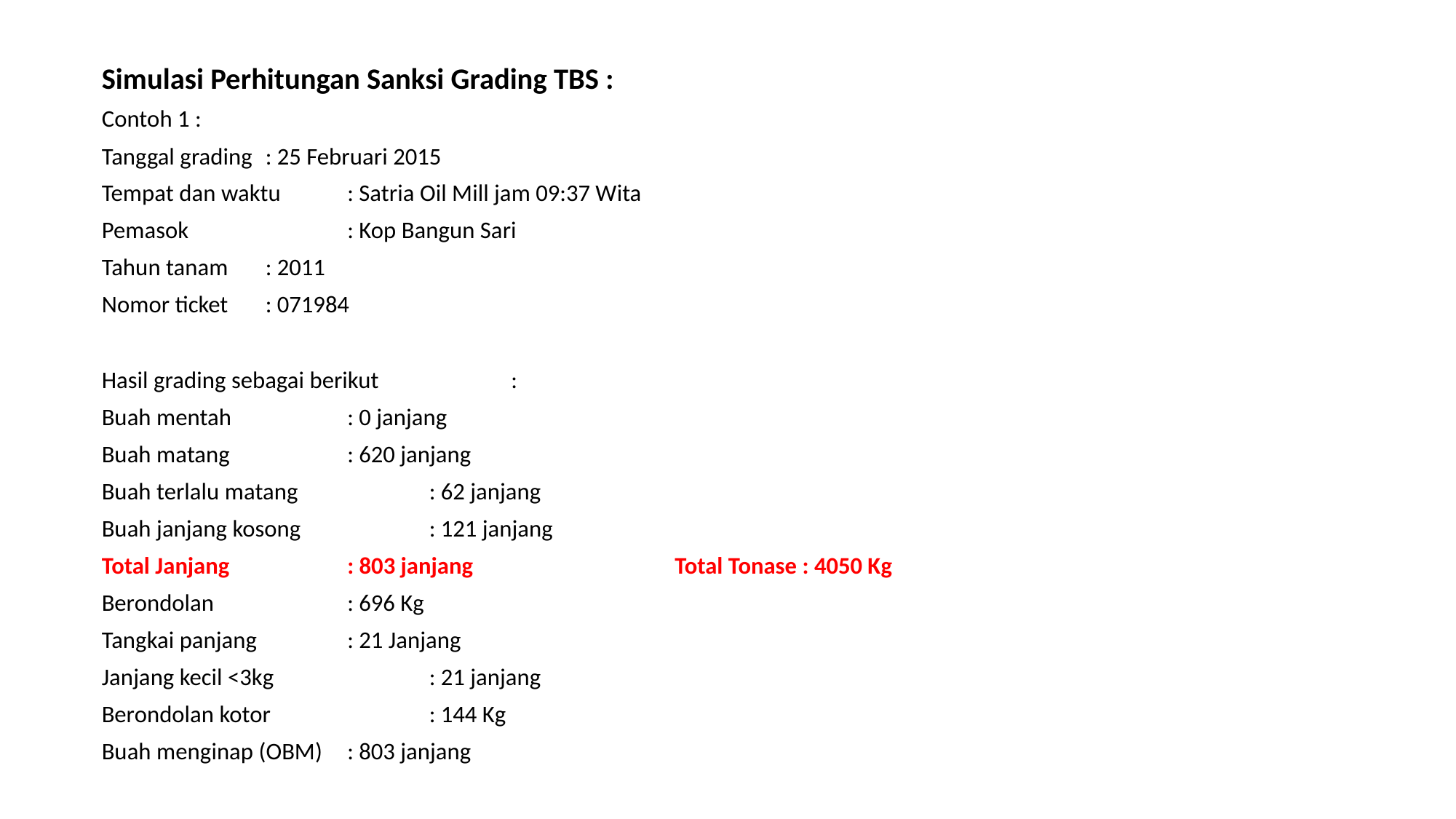

Simulasi Perhitungan Sanksi Grading TBS :
Contoh 1 :
Tanggal grading 	: 25 Februari 2015
Tempat dan waktu	: Satria Oil Mill jam 09:37 Wita
Pemasok 		: Kop Bangun Sari
Tahun tanam	: 2011
Nomor ticket	: 071984

Hasil grading sebagai berikut		:
Buah mentah		: 0 janjang
Buah matang		: 620 janjang
Buah terlalu matang		: 62 janjang
Buah janjang kosong		: 121 janjang
Total Janjang		: 803 janjang			Total Tonase : 4050 Kg
Berondolan		: 696 Kg
Tangkai panjang		: 21 Janjang
Janjang kecil <3kg		: 21 janjang
Berondolan kotor		: 144 Kg
Buah menginap (OBM)	: 803 janjang